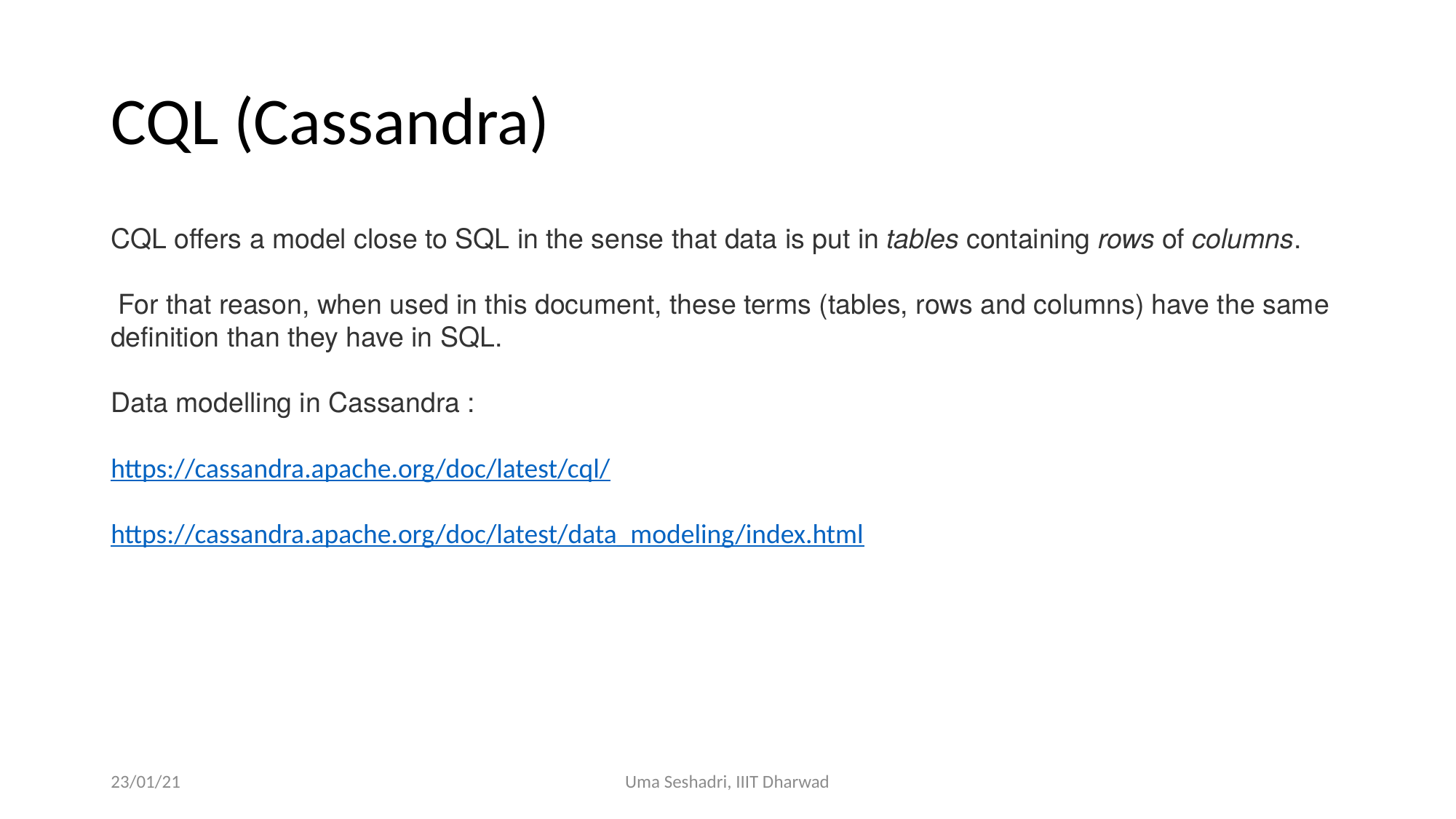

# CQL (Cassandra)
CQL offers a model close to SQL in the sense that data is put in tables containing rows of columns.

 For that reason, when used in this document, these terms (tables, rows and columns) have the same definition than they have in SQL.

Data modelling in Cassandra :

https://cassandra.apache.org/doc/latest/cql/

https://cassandra.apache.org/doc/latest/data_modeling/index.html

23/01/21
Uma Seshadri, IIIT Dharwad